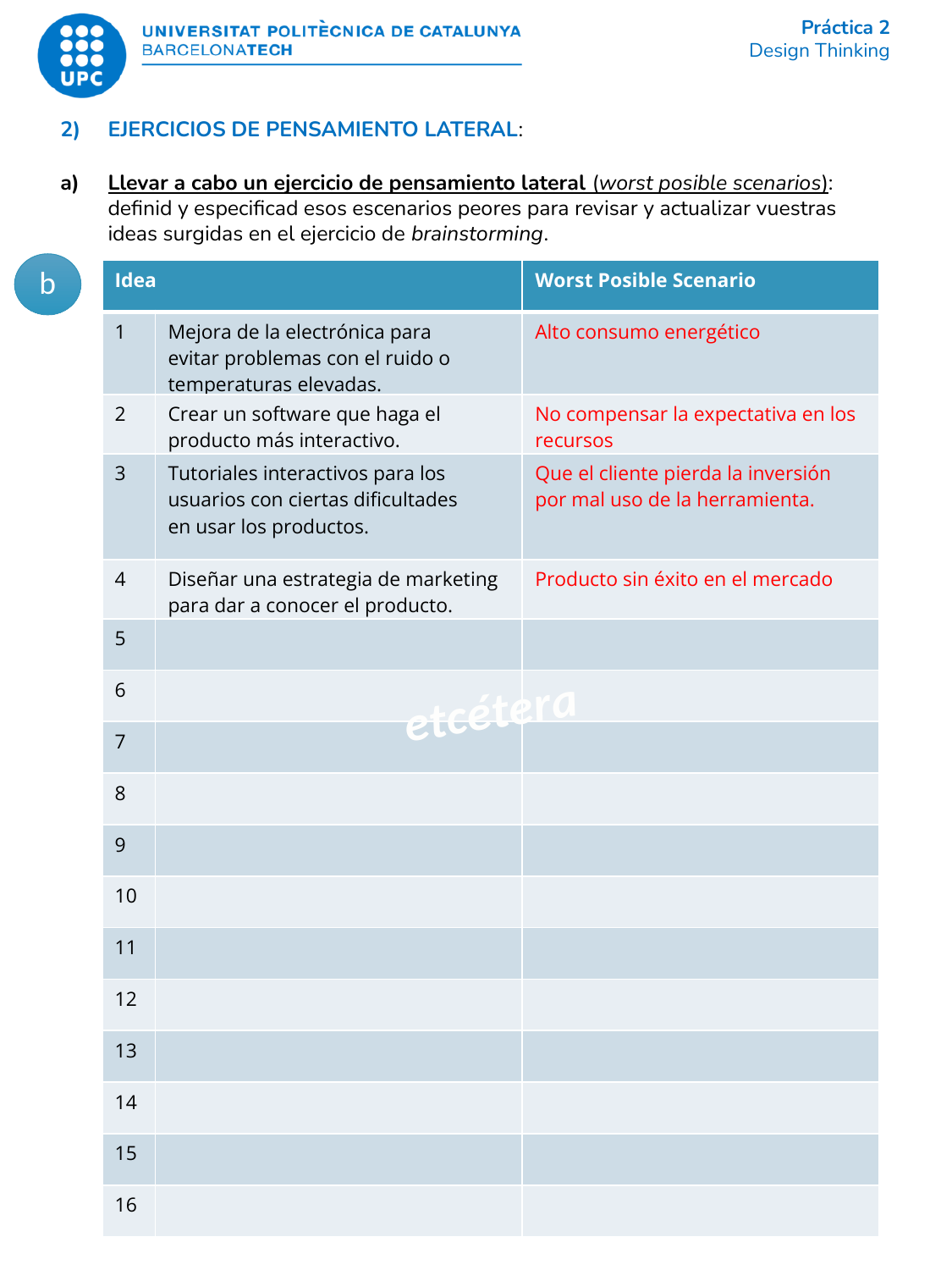

EJERCICIOS DE PENSAMIENTO LATERAL:
Llevar a cabo un ejercicio de pensamiento lateral (worst posible scenarios):
definid y especificad esos escenarios peores para revisar y actualizar vuestras ideas surgidas en el ejercicio de brainstorming.
b
| Idea |  | Worst Posible Scenario |
| --- | --- | --- |
| 1 | Mejora de la electrónica para evitar problemas con el ruido o temperaturas elevadas. | Alto consumo energético |
| 2 | Crear un software que haga el producto más interactivo. | No compensar la expectativa en los recursos |
| 3 | Tutoriales interactivos para los usuarios con ciertas dificultades en usar los productos. | Que el cliente pierda la inversión por mal uso de la herramienta. |
| 4 | Diseñar una estrategia de marketing para dar a conocer el producto. | Producto sin éxito en el mercado |
| 5 |  |  |
| 6 |  |  |
| 7 |  |  |
| 8 |  |  |
| 9 |  |  |
| 10 |  |  |
| 11 |  |  |
| 12 |  |  |
| 13 |  |  |
| 14 |  |  |
| 15 |  |  |
| 16 |  |  |
etcétera
3